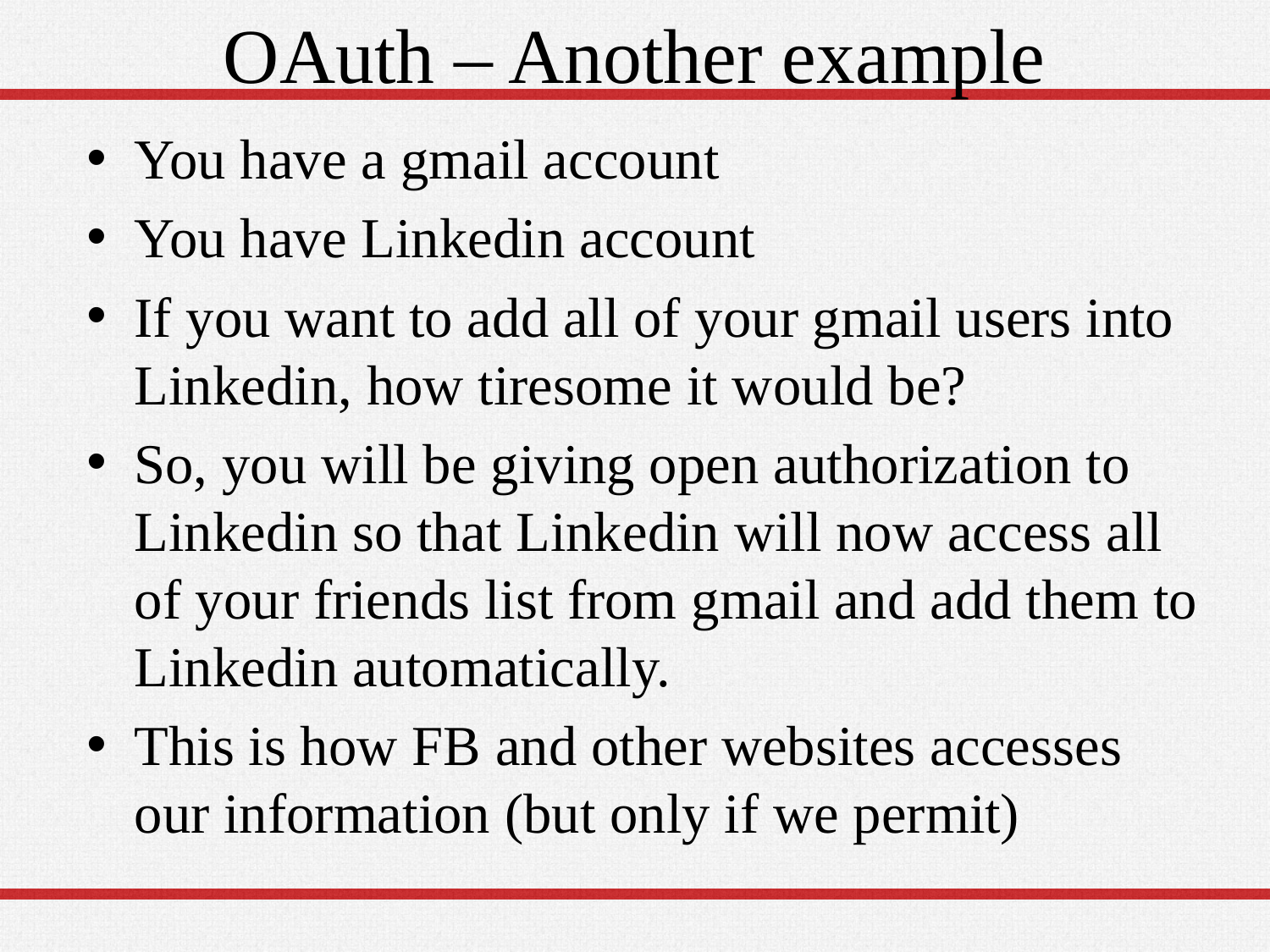

# OAuth – Another example
You have a gmail account
You have Linkedin account
If you want to add all of your gmail users into Linkedin, how tiresome it would be?
So, you will be giving open authorization to Linkedin so that Linkedin will now access all of your friends list from gmail and add them to Linkedin automatically.
This is how FB and other websites accesses our information (but only if we permit)
4